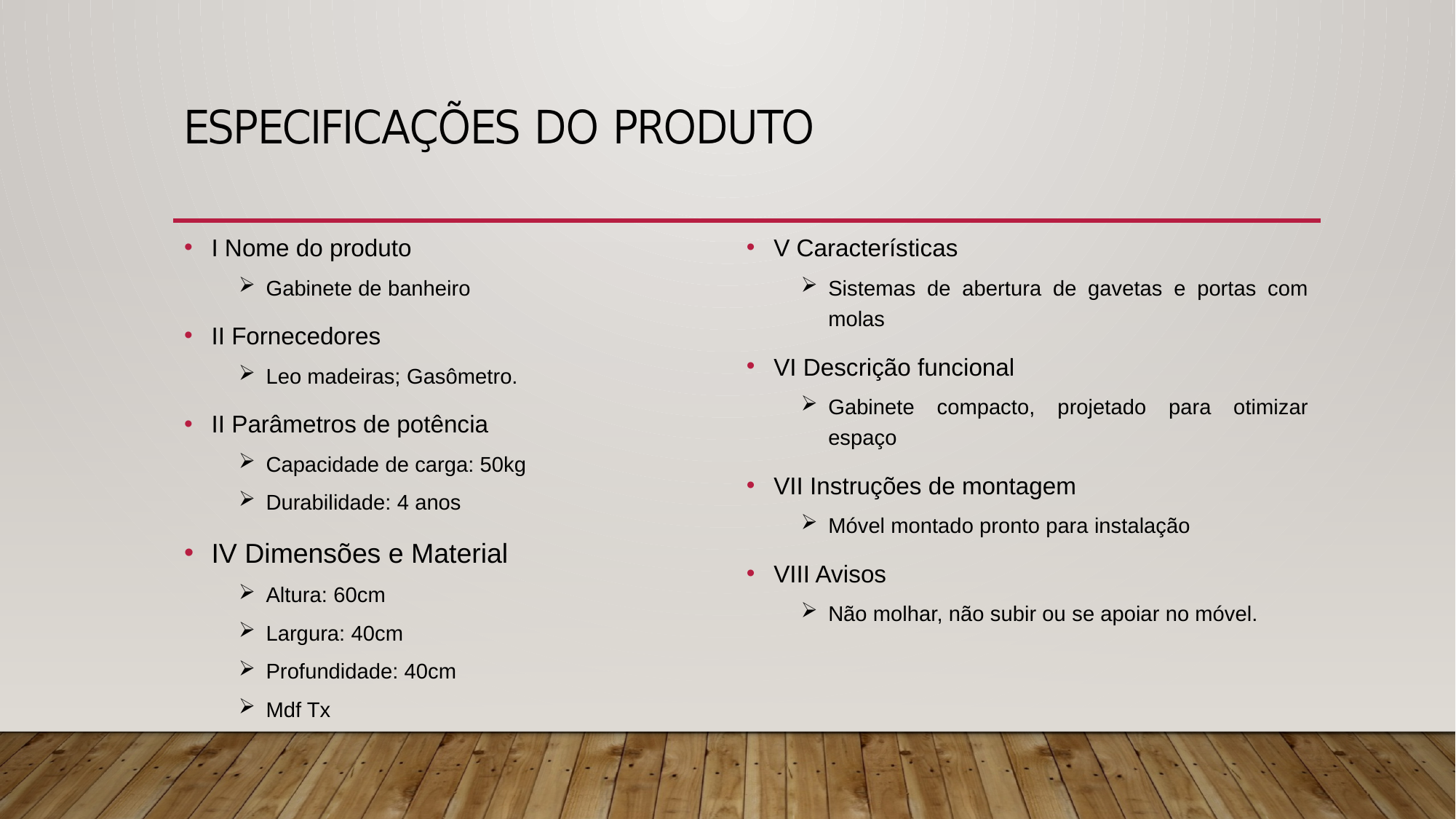

# Especificações do produto
I Nome do produto
Gabinete de banheiro
II Fornecedores
Leo madeiras; Gasômetro.
II Parâmetros de potência
Capacidade de carga: 50kg
Durabilidade: 4 anos
IV Dimensões e Material
Altura: 60cm
Largura: 40cm
Profundidade: 40cm
Mdf Tx
V Características
Sistemas de abertura de gavetas e portas com molas
VI Descrição funcional
Gabinete compacto, projetado para otimizar espaço
VII Instruções de montagem
Móvel montado pronto para instalação
VIII Avisos
Não molhar, não subir ou se apoiar no móvel.